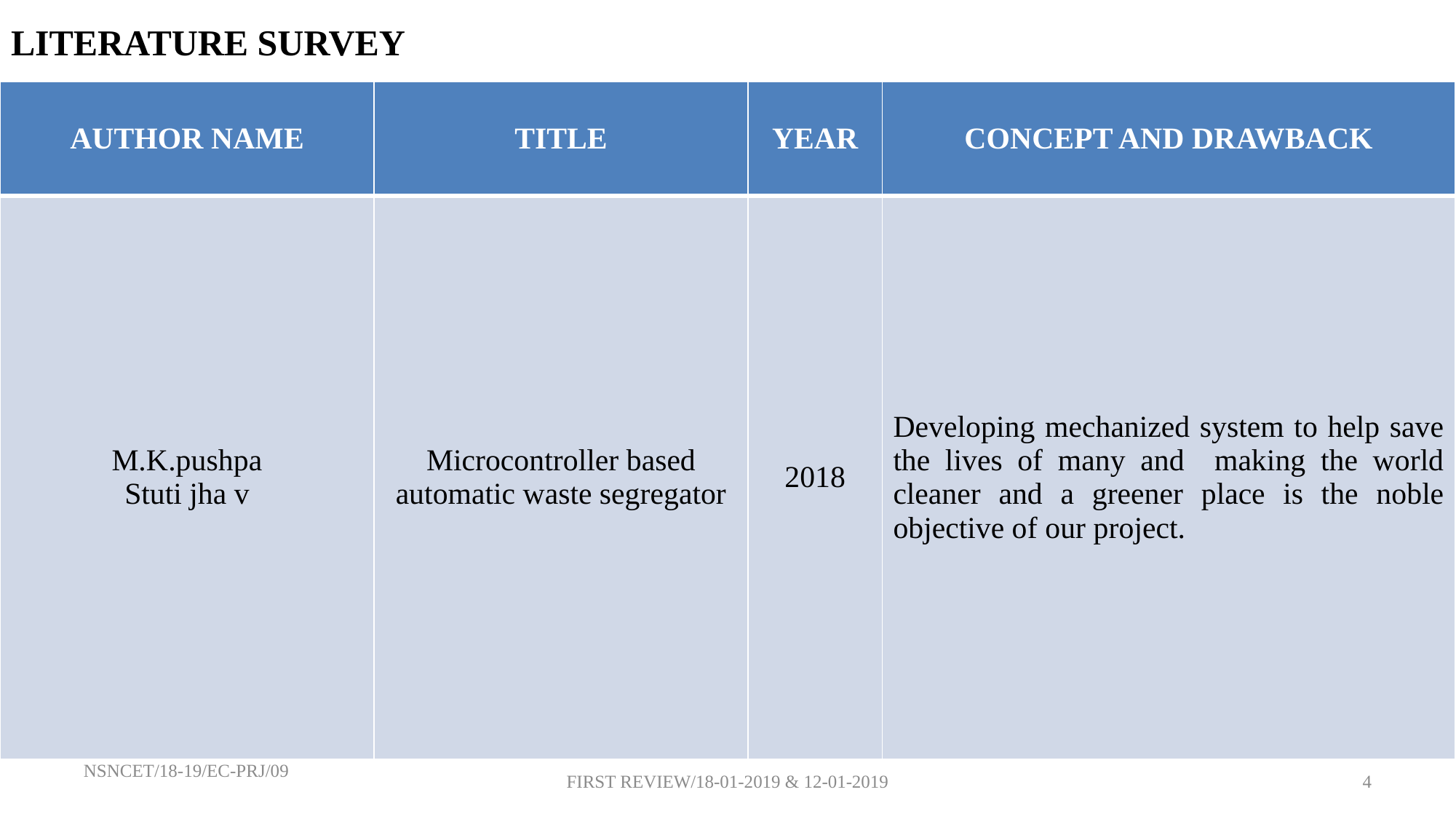

LITERATURE SURVEY
| AUTHOR NAME | TITLE | YEAR | CONCEPT AND DRAWBACK |
| --- | --- | --- | --- |
| M.K.pushpa Stuti jha v | Microcontroller based automatic waste segregator | 2018 | Developing mechanized system to help save the lives of many and making the world cleaner and a greener place is the noble objective of our project. |
NSNCET/18-19/EC-PRJ/09
FIRST REVIEW/18-01-2019 & 12-01-2019
4